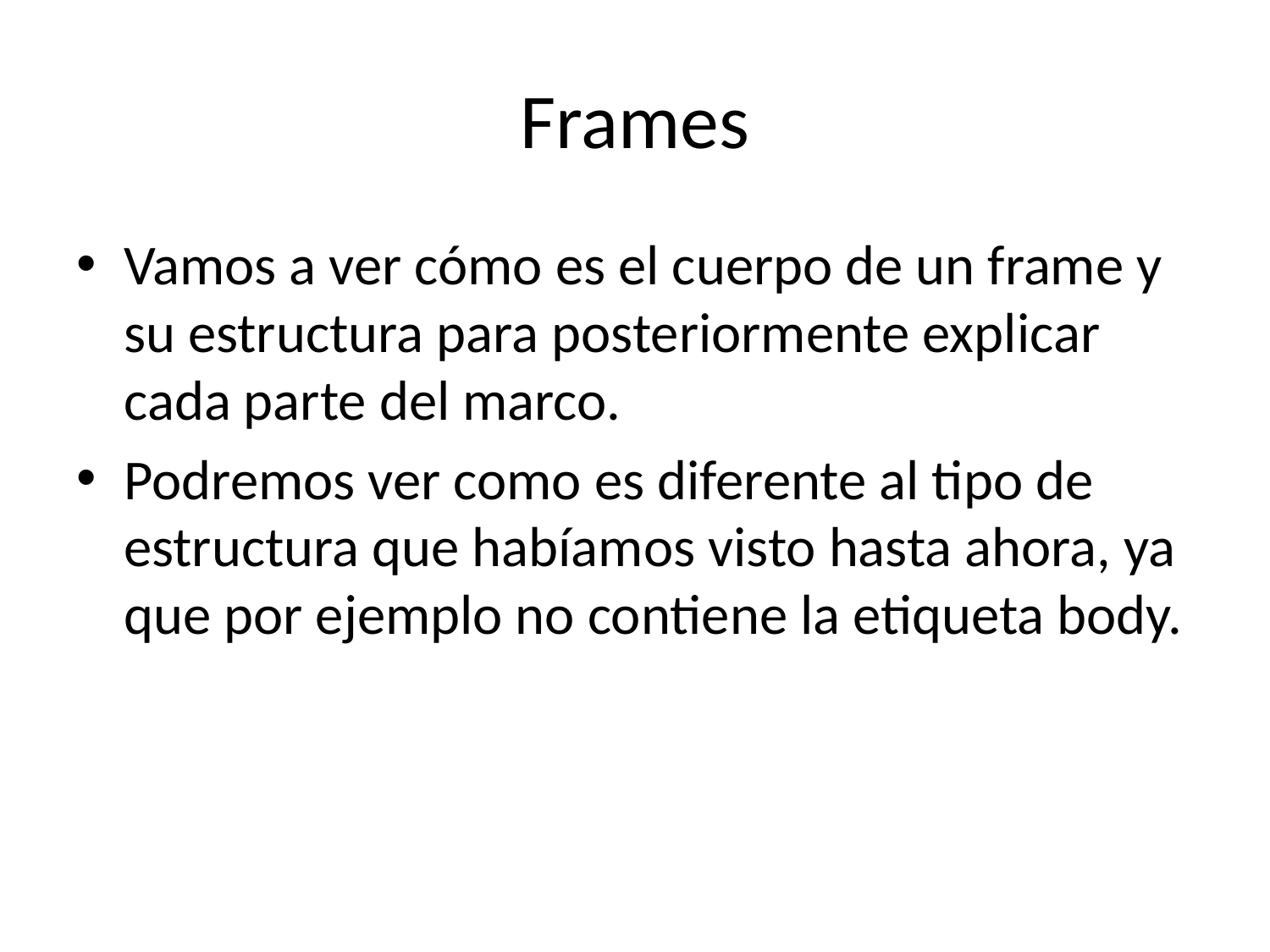

# Frames
Vamos a ver cómo es el cuerpo de un frame y su estructura para posteriormente explicar cada parte del marco.
Podremos ver como es diferente al tipo de estructura que habíamos visto hasta ahora, ya que por ejemplo no contiene la etiqueta body.